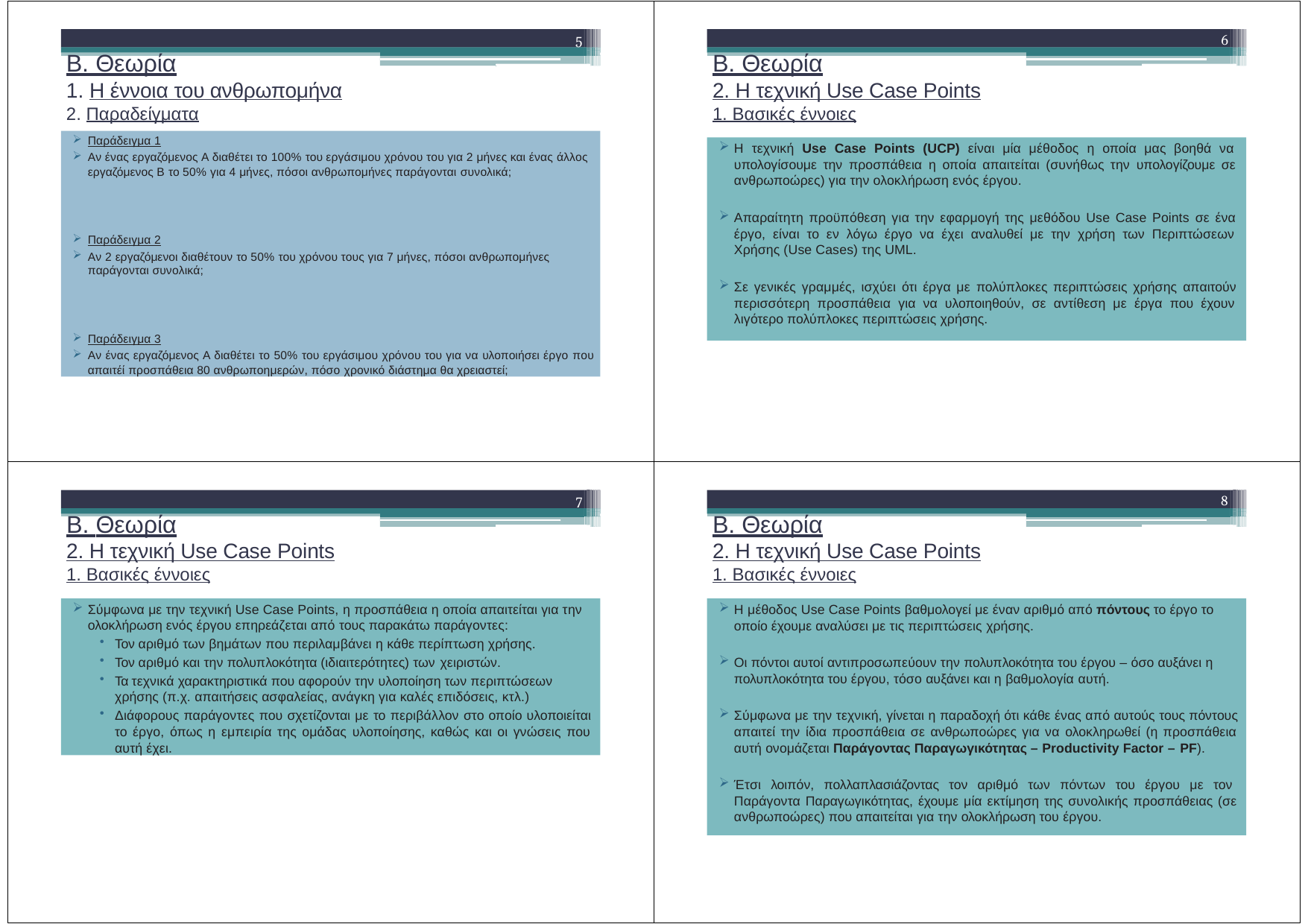

5
6
Β. Θεωρία
Η έννοια του ανθρωπομήνα
Παραδείγματα
Β. Θεωρία
2. Η τεχνική Use Case Points

1. Βασικές έννοιες
Παράδειγμα 1
Αν ένας εργαζόμενος Α διαθέτει το 100% του εργάσιμου χρόνου του για 2 μήνες και ένας άλλος  εργαζόμενος Β το 50% για 4 μήνες, πόσοι ανθρωπομήνες παράγονται συνολικά;

Παράδειγμα 2
Αν 2 εργαζόμενοι διαθέτουν το 50% του χρόνου τους για 7 μήνες, πόσοι ανθρωπομήνες  παράγονται συνολικά;

Παράδειγμα 3
Αν ένας εργαζόμενος Α διαθέτει το 50% του εργάσιμου χρόνου του για να υλοποιήσει έργο που
απαιτέί προσπάθεια 80 ανθρωποημερών, πόσο χρονικό διάστημα θα χρειαστεί;

Η τεχνική Use Case Points (UCP) είναι μία μέθοδος η οποία μας βοηθά να  υπολογίσουμε την προσπάθεια η οποία απαιτείται (συνήθως την υπολογίζουμε σε  ανθρωποώρες) για την ολοκλήρωση ενός έργου.
Απαραίτητη προϋπόθεση για την εφαρμογή της μεθόδου Use Case Points σε ένα  έργο, είναι το εν λόγω έργο να έχει αναλυθεί με την χρήση των Περιπτώσεων  Χρήσης (Use Cases) της UML.
Σε γενικές γραμμές, ισχύει ότι έργα με πολύπλοκες περιπτώσεις χρήσης απαιτούν  περισσότερη προσπάθεια για να υλοποιηθούν, σε αντίθεση με έργα που έχουν  λιγότερο πολύπλοκες περιπτώσεις χρήσης.

7
8
Β. Θεωρία
2. Η τεχνική Use Case Points
1. Βασικές έννοιες
Β. Θεωρία
2. Η τεχνική Use Case Points

1. Βασικές έννοιες

Σύμφωνα με την τεχνική Use Case Points, η προσπάθεια η οποία απαιτείται για την  ολοκλήρωση ενός έργου επηρεάζεται από τους παρακάτω παράγοντες:
Τον αριθμό των βημάτων που περιλαμβάνει η κάθε περίπτωση χρήσης.
Τον αριθμό και την πολυπλοκότητα (ιδιαιτερότητες) των χειριστών.
Τα τεχνικά χαρακτηριστικά που αφορούν την υλοποίηση των περιπτώσεων  χρήσης (π.χ. απαιτήσεις ασφαλείας, ανάγκη για καλές επιδόσεις, κτλ.)
Διάφορους παράγοντες που σχετίζονται με το περιβάλλον στο οποίο υλοποιείται  το έργο, όπως η εμπειρία της ομάδας υλοποίησης, καθώς και οι γνώσεις που  αυτή έχει.
Η μέθοδος Use Case Points βαθμολογεί με έναν αριθμό από πόντους το έργο το  οποίο έχουμε αναλύσει με τις περιπτώσεις χρήσης.
Οι πόντοι αυτοί αντιπροσωπεύουν την πολυπλοκότητα του έργου – όσο αυξάνει η  πολυπλοκότητα του έργου, τόσο αυξάνει και η βαθμολογία αυτή.
Σύμφωνα με την τεχνική, γίνεται η παραδοχή ότι κάθε ένας από αυτούς τους πόντους  απαιτεί την ίδια προσπάθεια σε ανθρωποώρες για να ολοκληρωθεί (η προσπάθεια  αυτή ονομάζεται Παράγοντας Παραγωγικότητας – Productivity Factor – PF).
Έτσι λοιπόν, πολλαπλασιάζοντας τον αριθμό των πόντων του έργου με τον  Παράγοντα Παραγωγικότητας, έχουμε μία εκτίμηση της συνολικής προσπάθειας (σε  ανθρωποώρες) που απαιτείται για την ολοκλήρωση του έργου.